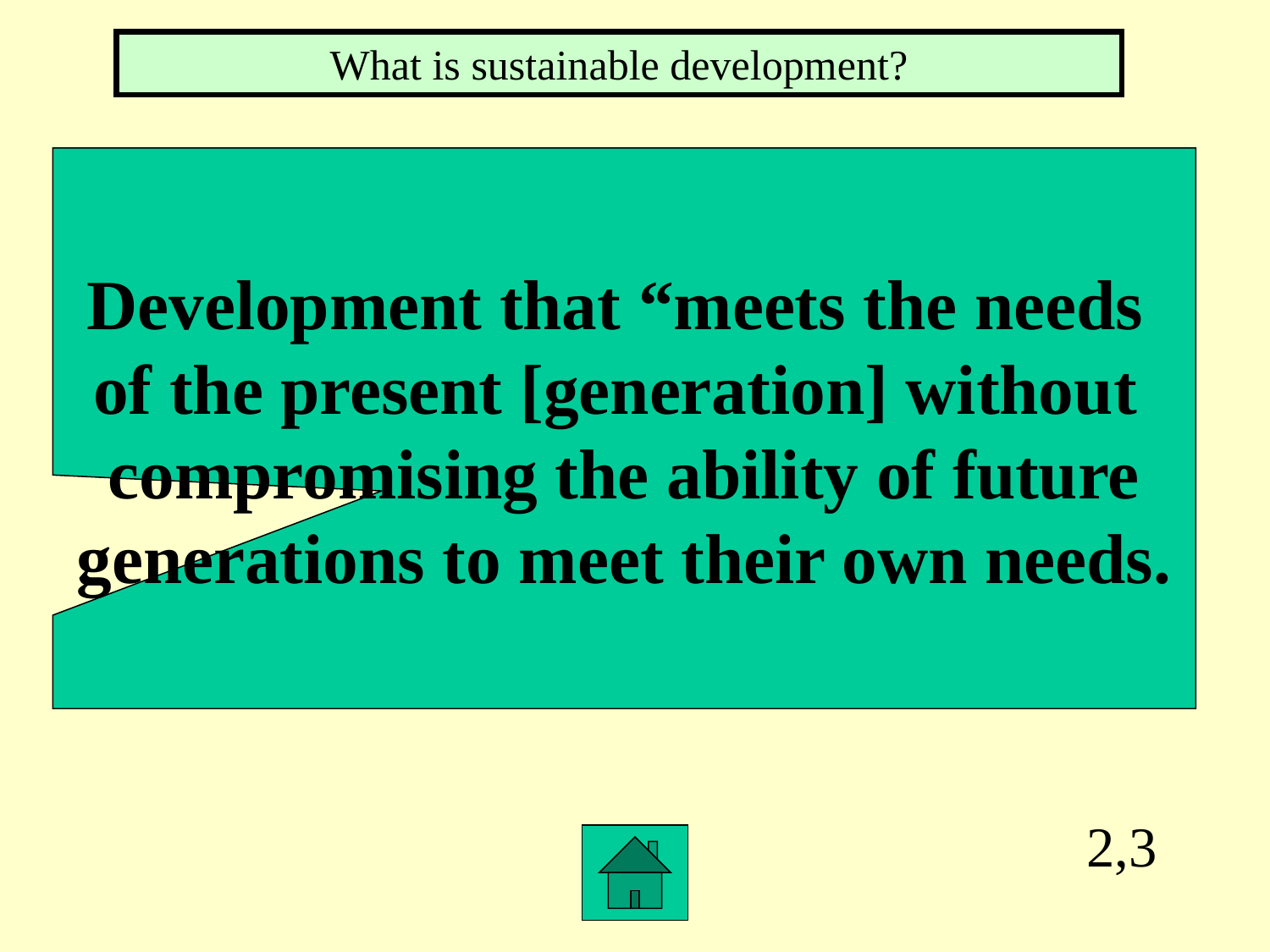

What is sustainable development?
Development that “meets the needs
of the present [generation] without
compromising the ability of future
generations to meet their own needs.
2,3